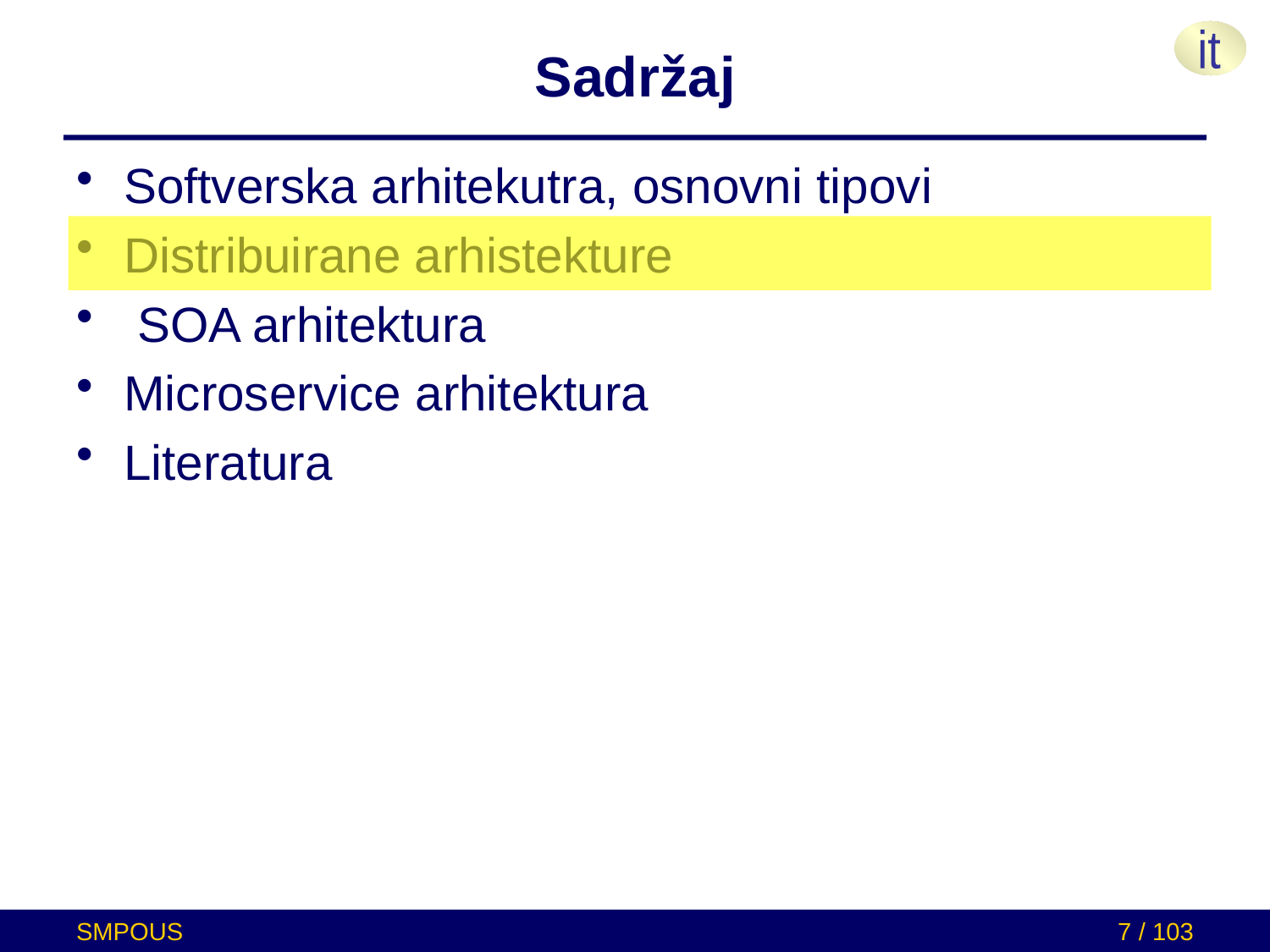

# Sadržaj
Softverska arhitekutra, osnovni tipovi
Distribuirane arhistekture
 SOA arhitektura
Microservice arhitektura
Literatura

SMPOUS
7 / 103